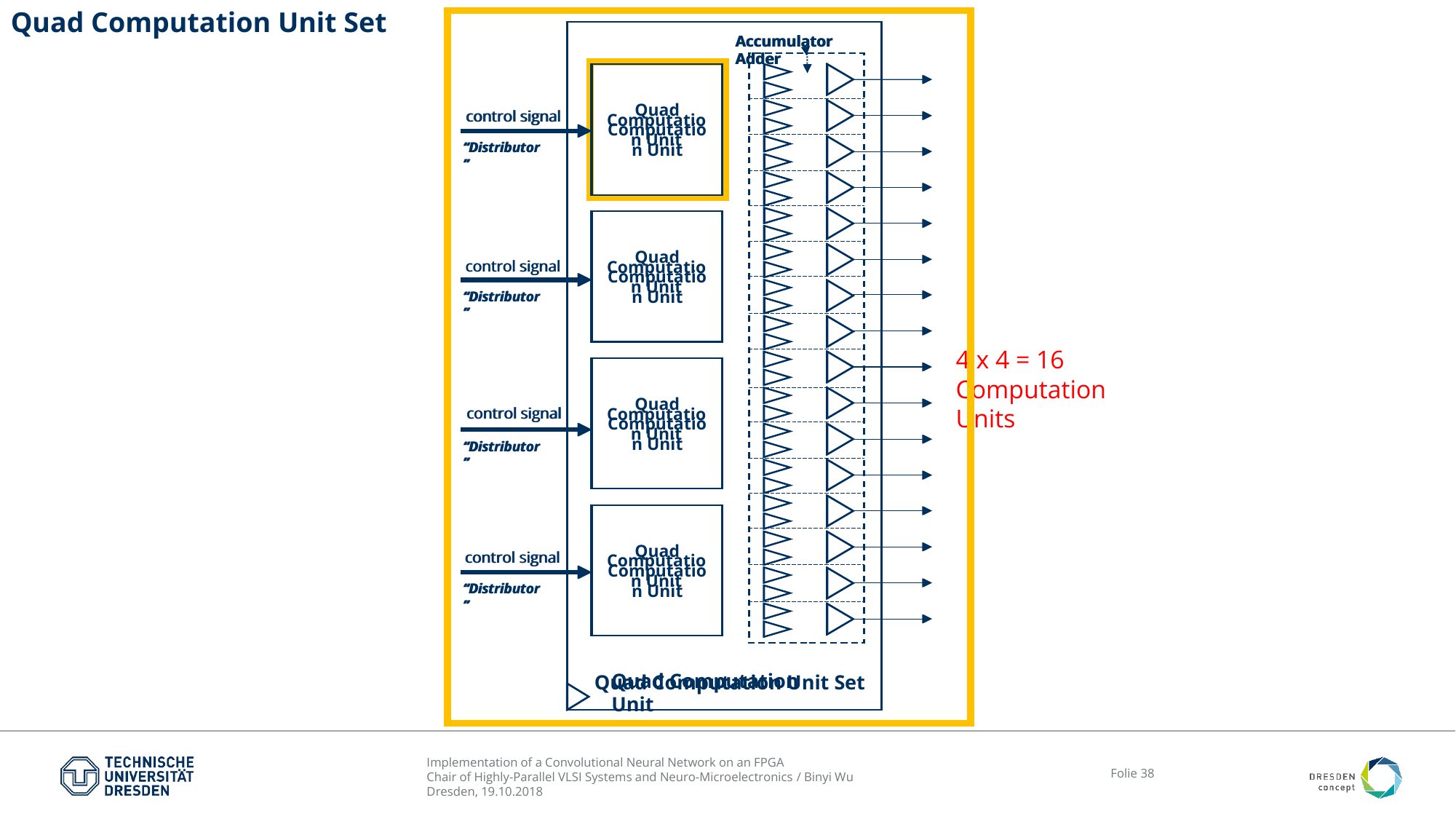

Quad Computation Unit Set

Quad Computation Unit

Accumulator Adder

Computation Unit
control signal
“Distributor”
Computation Unit
control signal
“Distributor”
Computation Unit
control signal
“Distributor”
Computation Unit
control signal
“Distributor”

Quad Computation Unit Set

Accumulator Adder

Quad
Computation Unit
control signal
“Distributor”
Quad
Computation Unit
control signal
“Distributor”
4 x 4 = 16 Computation Units
Quad
Computation Unit
control signal
“Distributor”
Quad
Computation Unit
control signal
“Distributor”